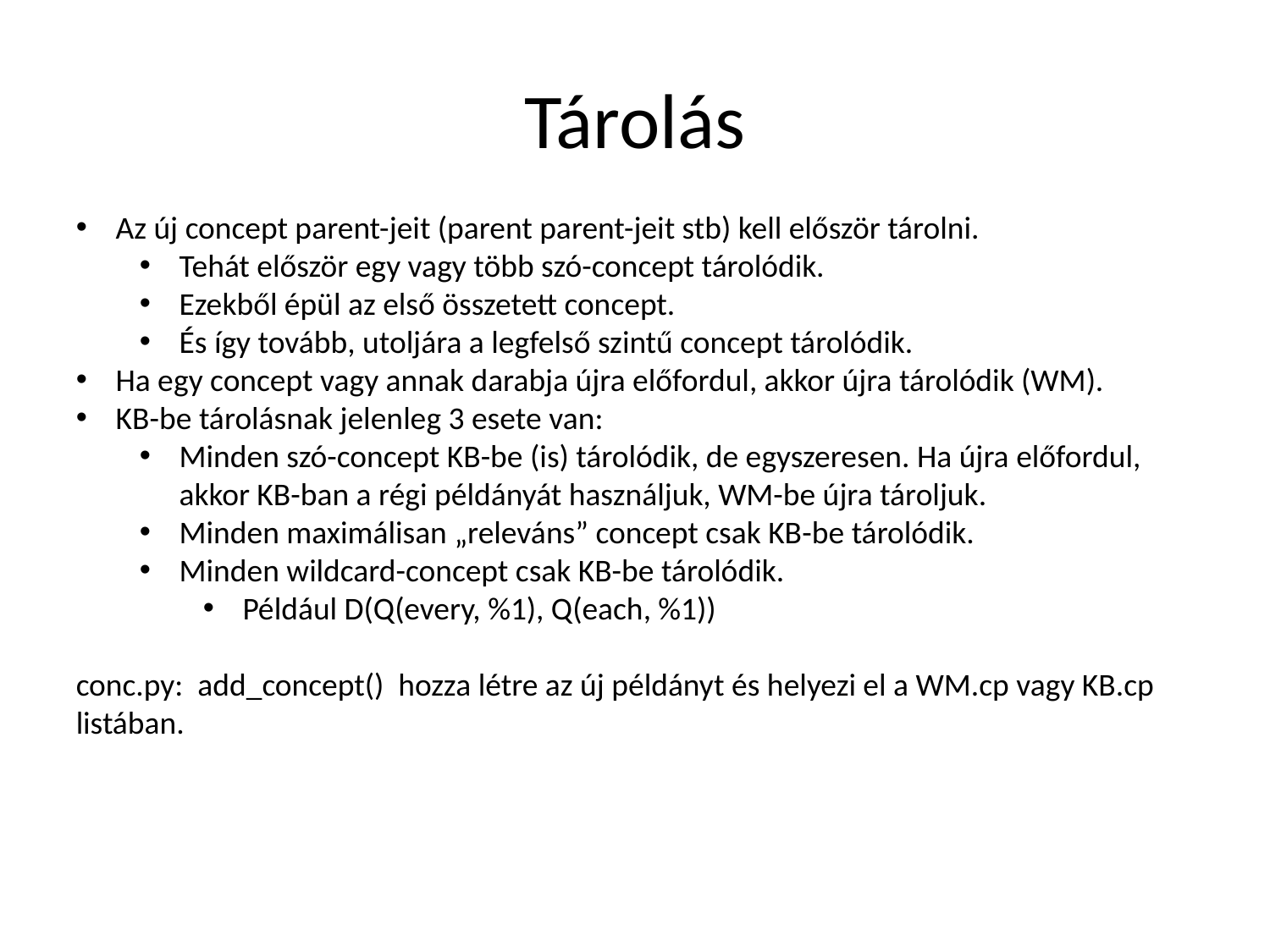

# Tárolás
Az új concept parent-jeit (parent parent-jeit stb) kell először tárolni.
Tehát először egy vagy több szó-concept tárolódik.
Ezekből épül az első összetett concept.
És így tovább, utoljára a legfelső szintű concept tárolódik.
Ha egy concept vagy annak darabja újra előfordul, akkor újra tárolódik (WM).
KB-be tárolásnak jelenleg 3 esete van:
Minden szó-concept KB-be (is) tárolódik, de egyszeresen. Ha újra előfordul, akkor KB-ban a régi példányát használjuk, WM-be újra tároljuk.
Minden maximálisan „releváns” concept csak KB-be tárolódik.
Minden wildcard-concept csak KB-be tárolódik.
Például D(Q(every, %1), Q(each, %1))

conc.py:  add_concept()  hozza létre az új példányt és helyezi el a WM.cp vagy KB.cp listában.